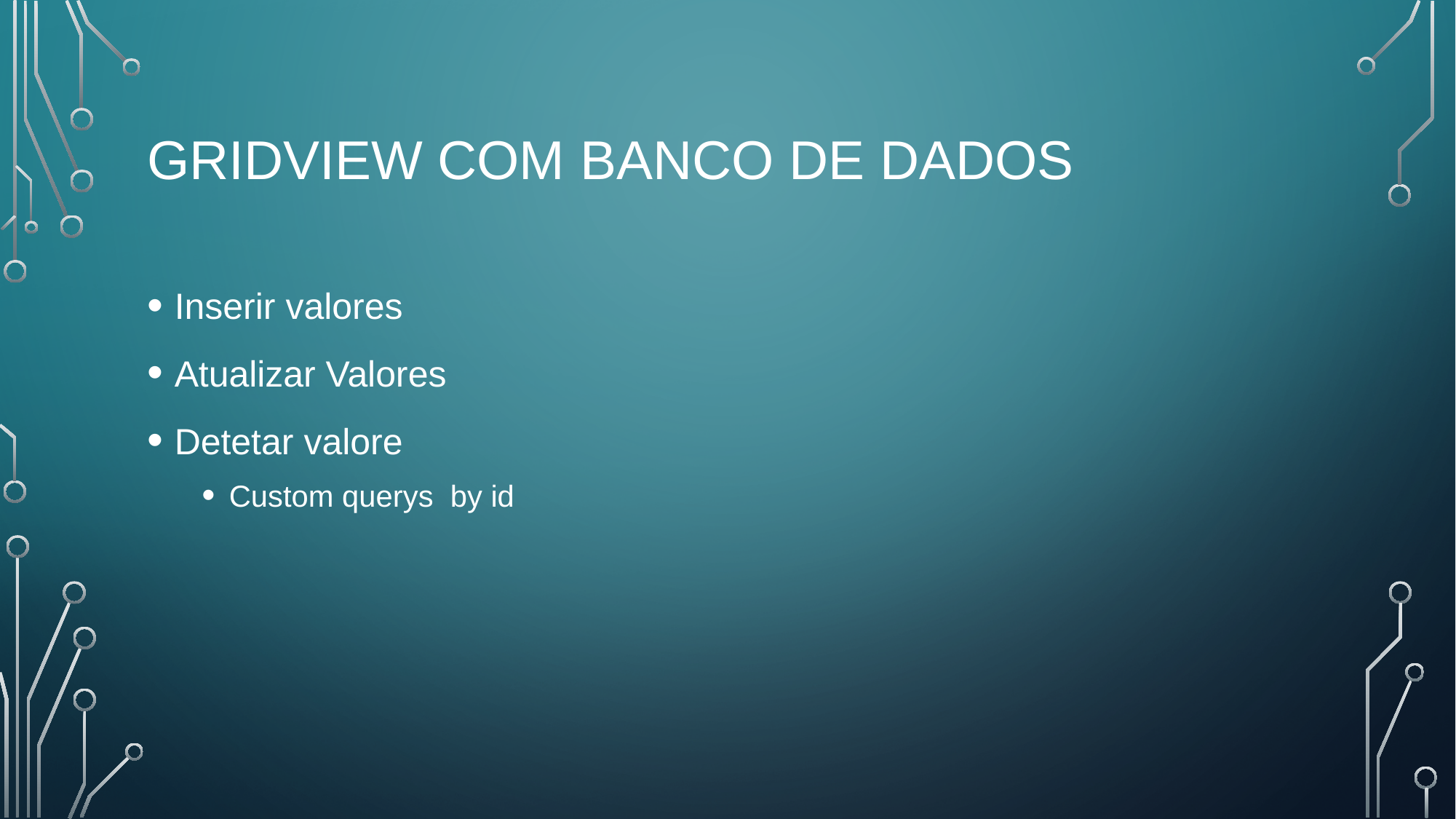

# GRIDVIEW COM BANCO DE DADOS
Inserir valores
Atualizar Valores
Detetar valore
Custom querys  by id